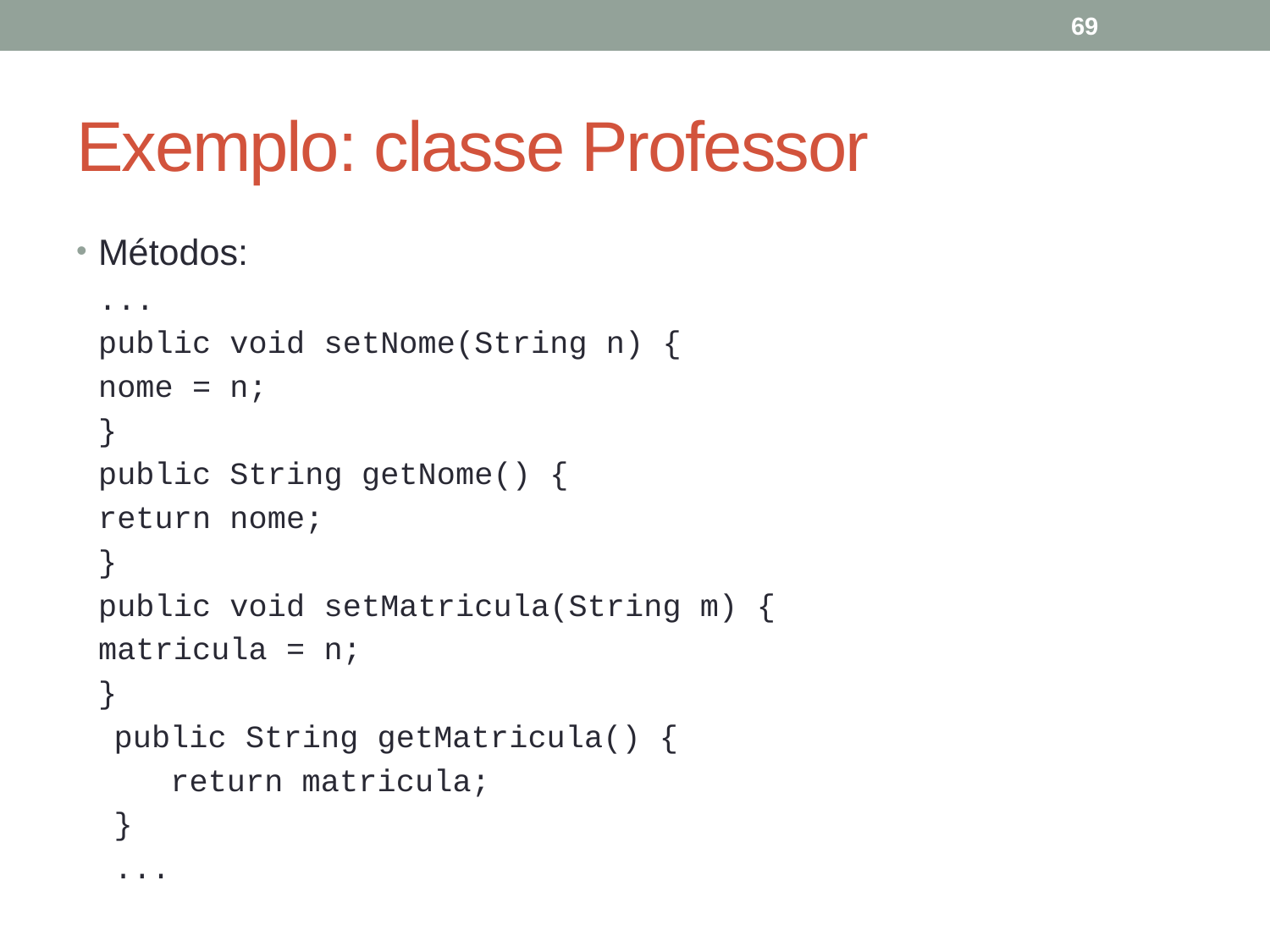

69
# Exemplo: classe Professor
Métodos:
	...
	public void setNome(String n) {
		nome = n;
	}
	public String getNome() {
		return nome;
	}
	public void setMatricula(String m) {
		matricula = n;
	}
  public String getMatricula() {
     return matricula;
  }
  ...